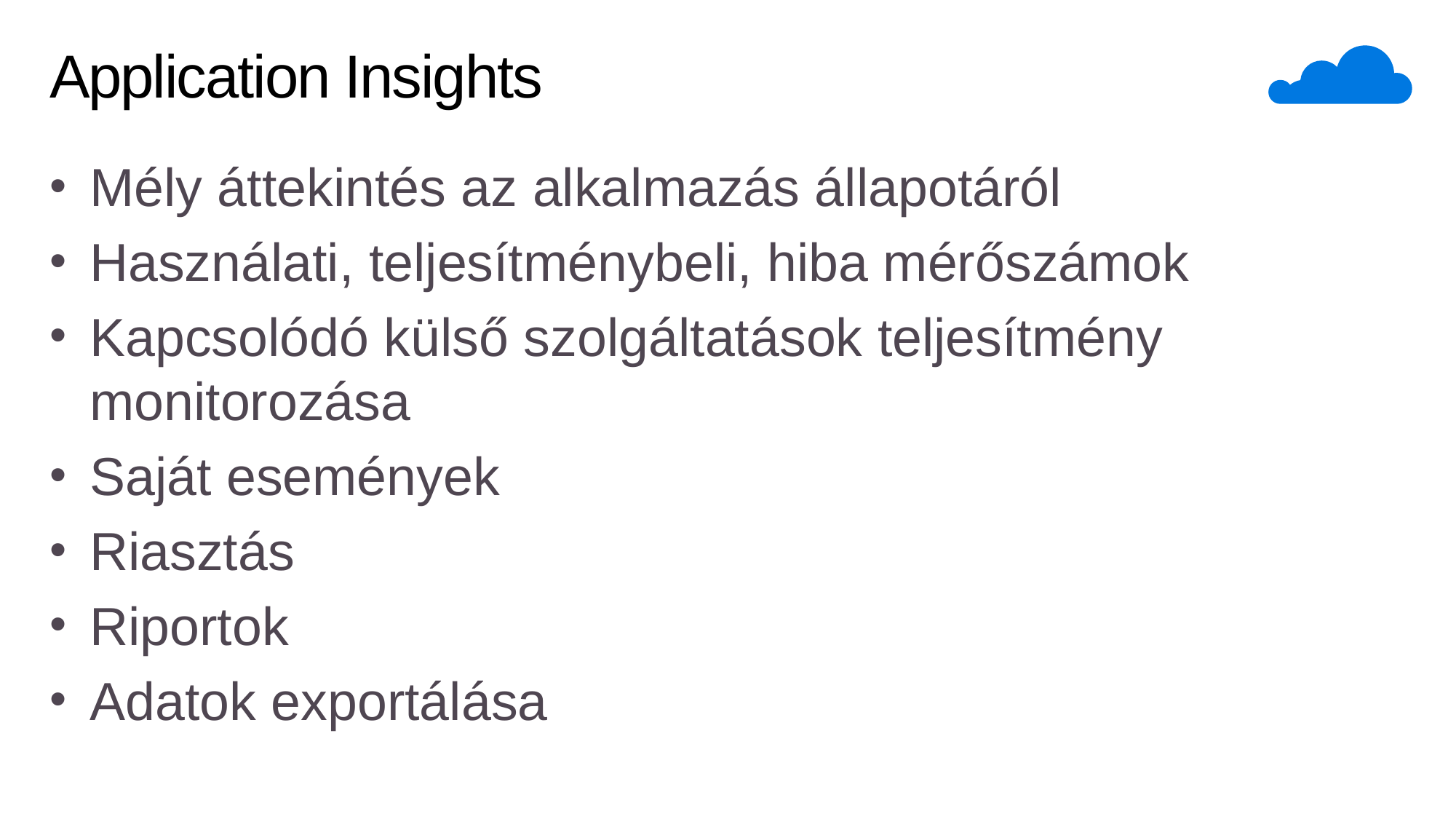

# Application Insights
Mély áttekintés az alkalmazás állapotáról
Használati, teljesítménybeli, hiba mérőszámok
Kapcsolódó külső szolgáltatások teljesítmény monitorozása
Saját események
Riasztás
Riportok
Adatok exportálása